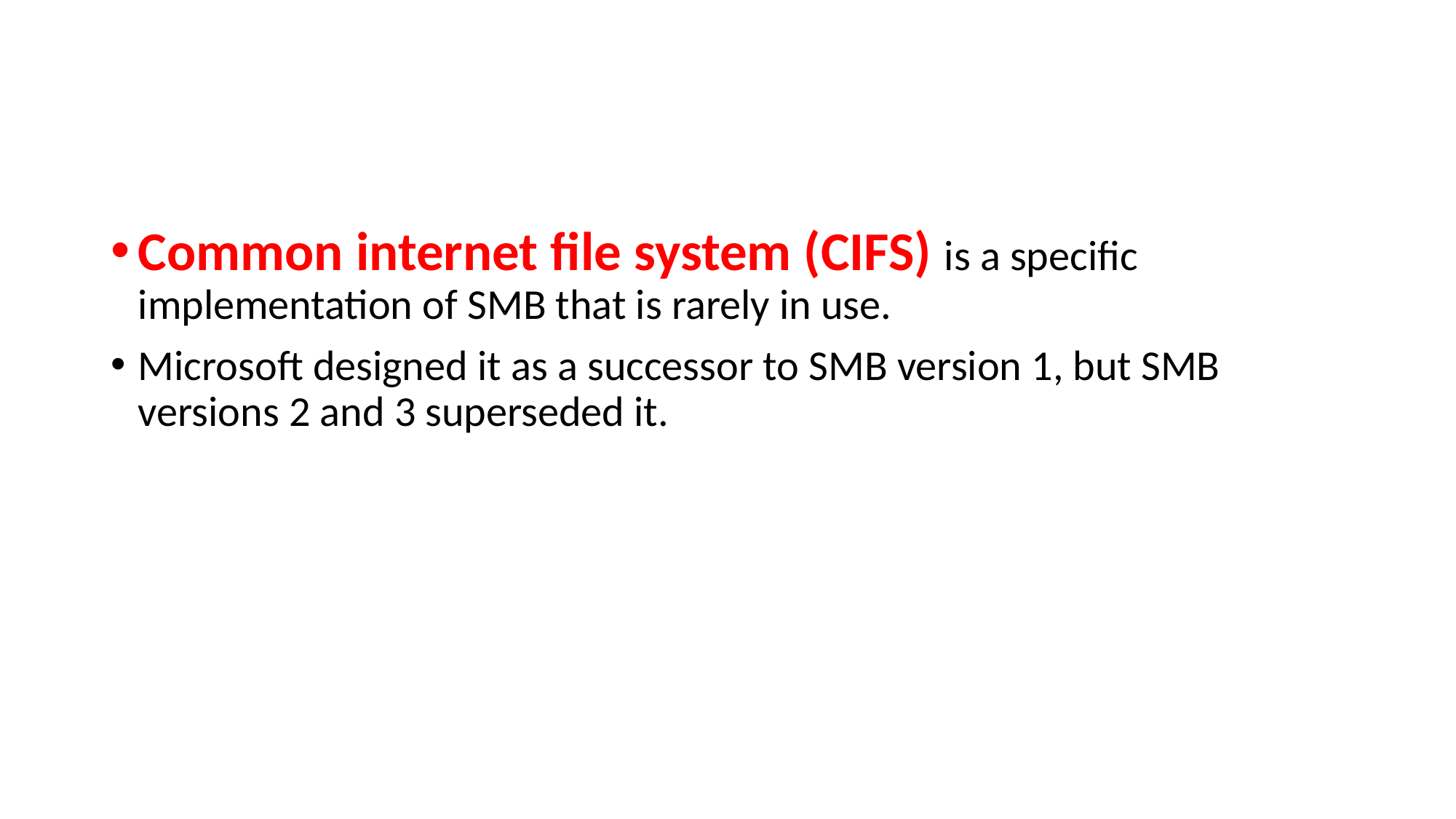

#
Common internet file system (CIFS) is a specific implementation of SMB that is rarely in use.
Microsoft designed it as a successor to SMB version 1, but SMB versions 2 and 3 superseded it.